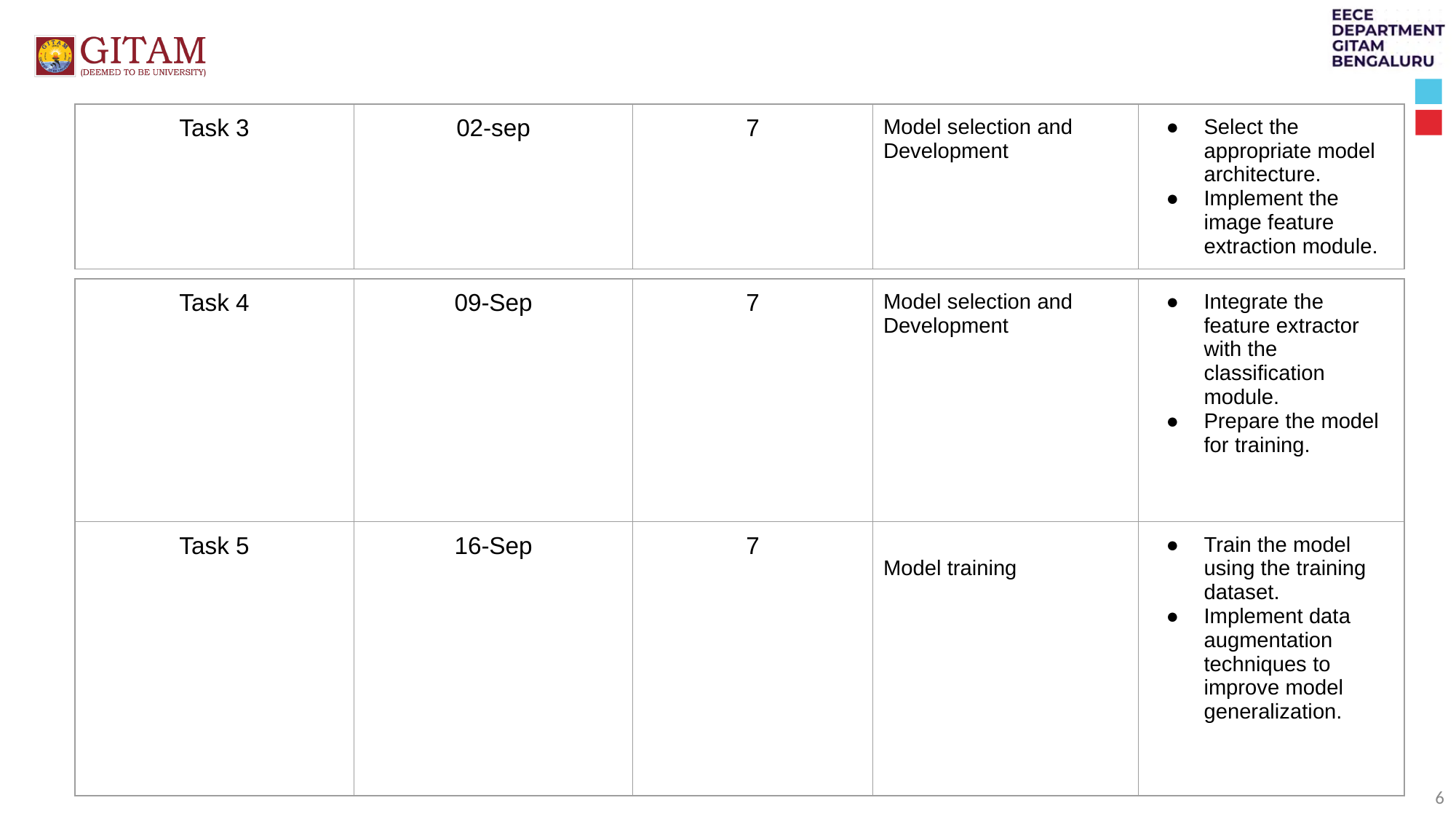

| Task 3 | 02-sep | 7 | Model selection and Development | Select the appropriate model architecture. Implement the image feature extraction module. |
| --- | --- | --- | --- | --- |
| Task 4 | 09-Sep | 7 | Model selection and Development | Integrate the feature extractor with the classification module. Prepare the model for training. |
| --- | --- | --- | --- | --- |
| Task 5 | 16-Sep | 7 | Model training | Train the model using the training dataset. Implement data augmentation techniques to improve model generalization. |
6